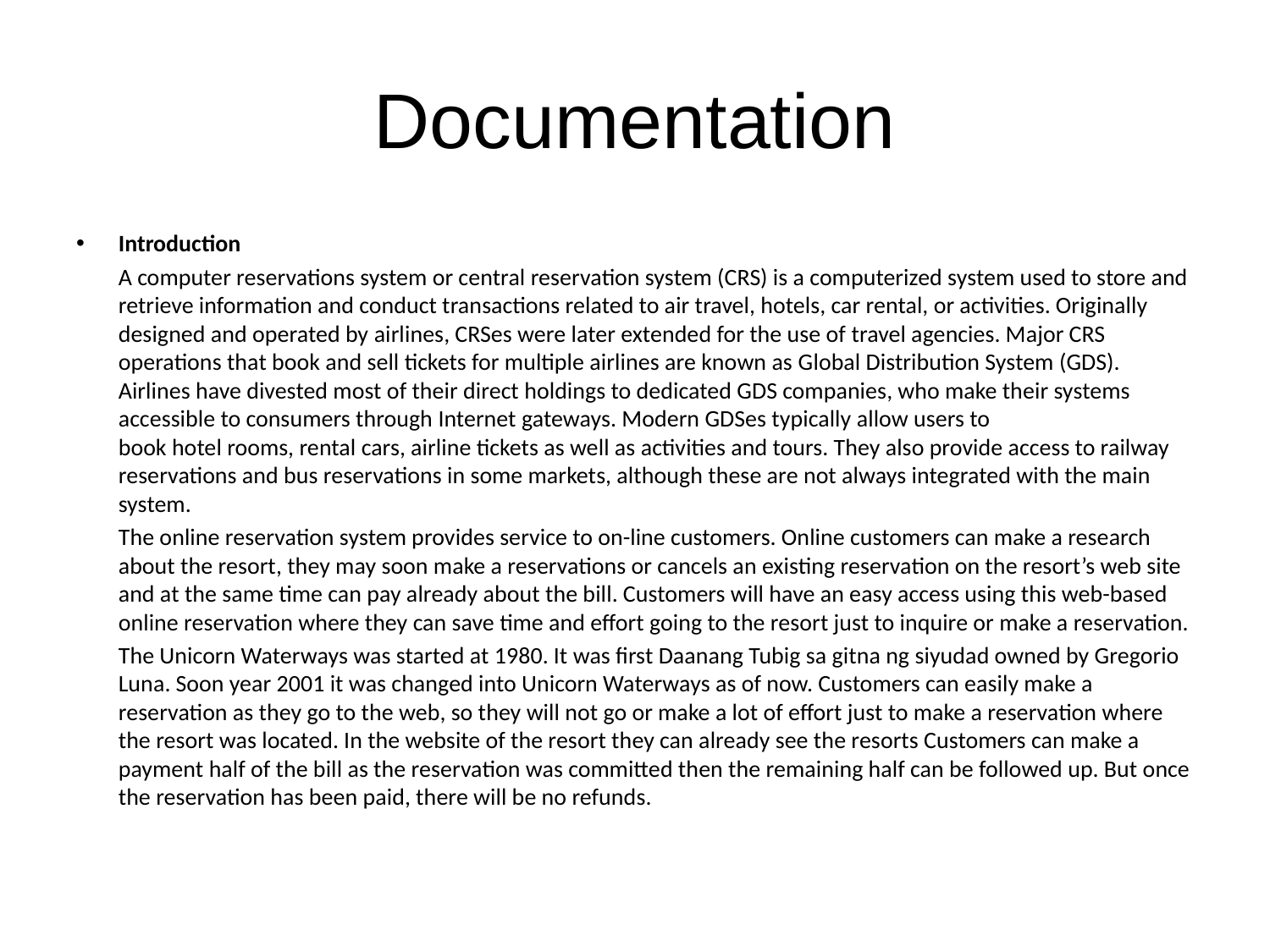

# Documentation
Introduction
		A computer reservations system or central reservation system (CRS) is a computerized system used to store and retrieve information and conduct transactions related to air travel, hotels, car rental, or activities. Originally designed and operated by airlines, CRSes were later extended for the use of travel agencies. Major CRS operations that book and sell tickets for multiple airlines are known as Global Distribution System (GDS). Airlines have divested most of their direct holdings to dedicated GDS companies, who make their systems accessible to consumers through Internet gateways. Modern GDSes typically allow users to book hotel rooms, rental cars, airline tickets as well as activities and tours. They also provide access to railway reservations and bus reservations in some markets, although these are not always integrated with the main system.
		The online reservation system provides service to on-line customers. Online customers can make a research about the resort, they may soon make a reservations or cancels an existing reservation on the resort’s web site and at the same time can pay already about the bill. Customers will have an easy access using this web-based online reservation where they can save time and effort going to the resort just to inquire or make a reservation.
		The Unicorn Waterways was started at 1980. It was first Daanang Tubig sa gitna ng siyudad owned by Gregorio Luna. Soon year 2001 it was changed into Unicorn Waterways as of now. Customers can easily make a reservation as they go to the web, so they will not go or make a lot of effort just to make a reservation where the resort was located. In the website of the resort they can already see the resorts Customers can make a payment half of the bill as the reservation was committed then the remaining half can be followed up. But once the reservation has been paid, there will be no refunds.